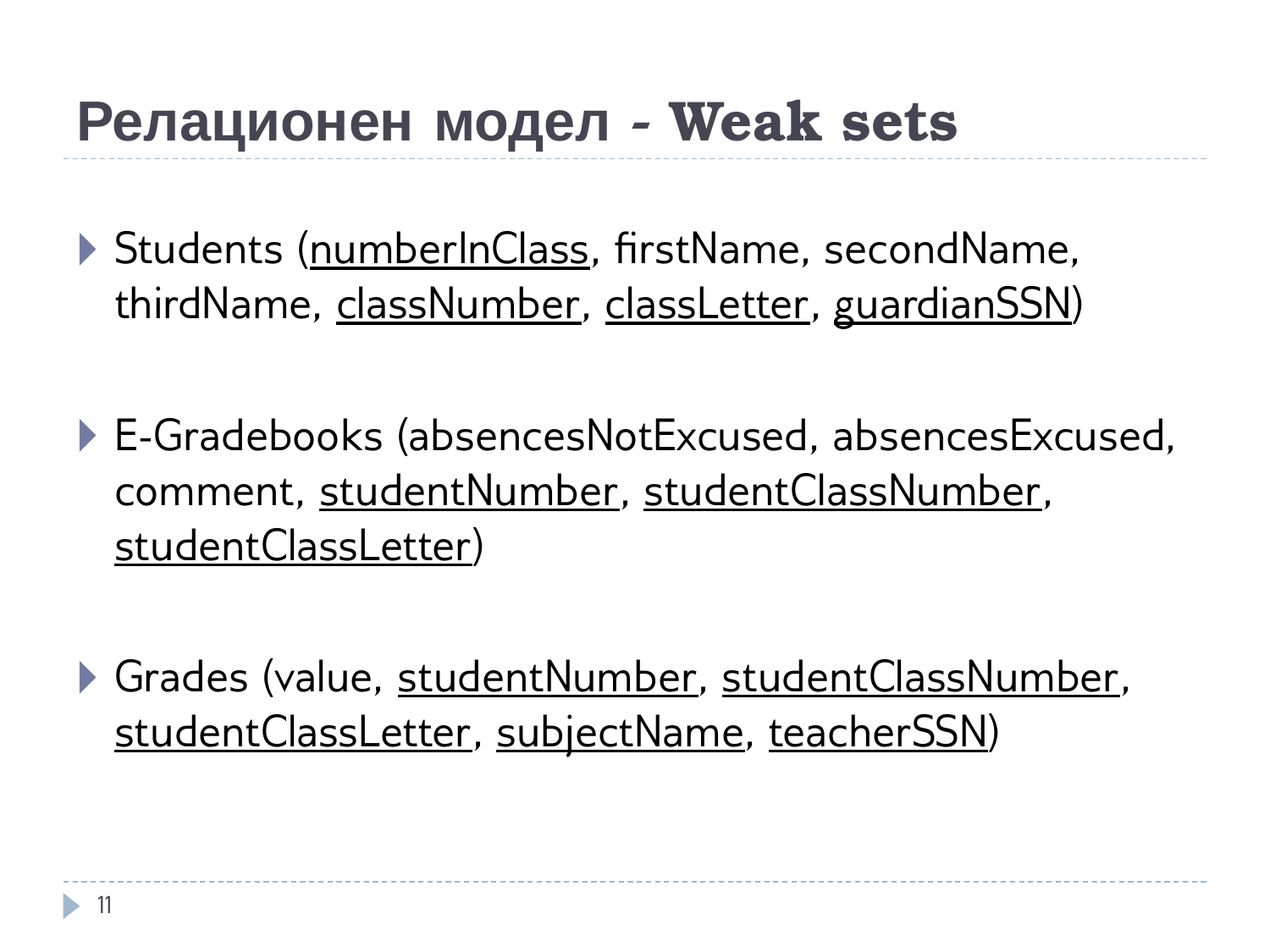

# Релационен модел - Weak sets
Students (numberInClass, firstName, secondName, thirdName, classNumber, classLetter, guardianSSN)

E-Gradebooks (absencesNotExcused, absencesExcused, comment, studentNumber, studentClassNumber, studentClassLetter)

Grades (value, studentNumber, studentClassNumber, studentClassLetter, subjectName, teacherSSN)
11